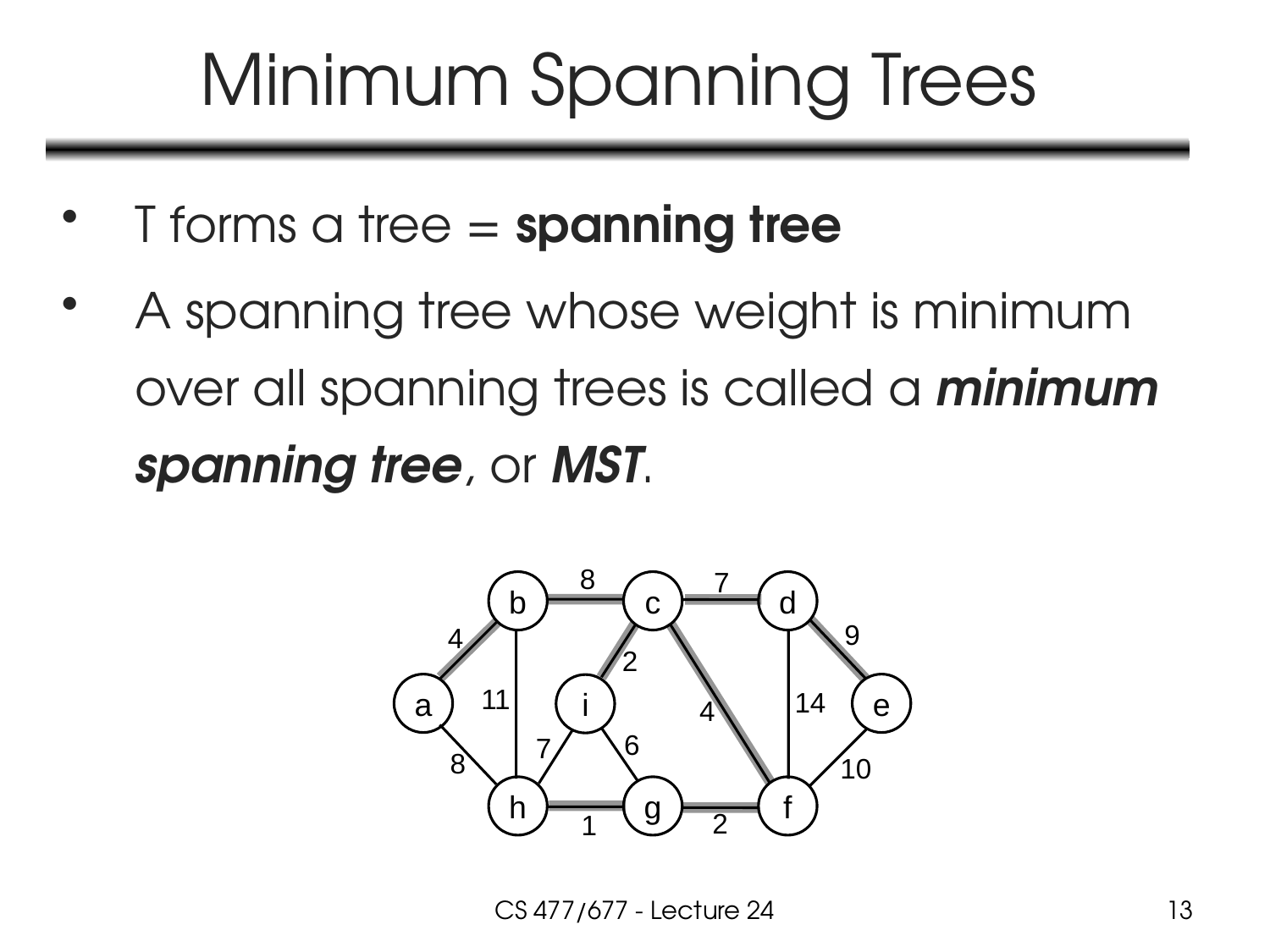

# Minimum Spanning Trees
T forms a tree = spanning tree
A spanning tree whose weight is minimum over all spanning trees is called a minimum spanning tree, or MST.
8
7
b
c
d

9
4

2
a
e
i
11
14
4
6
7

8
10
h
g
f
2
1

CS 477/677 - Lecture 24
13